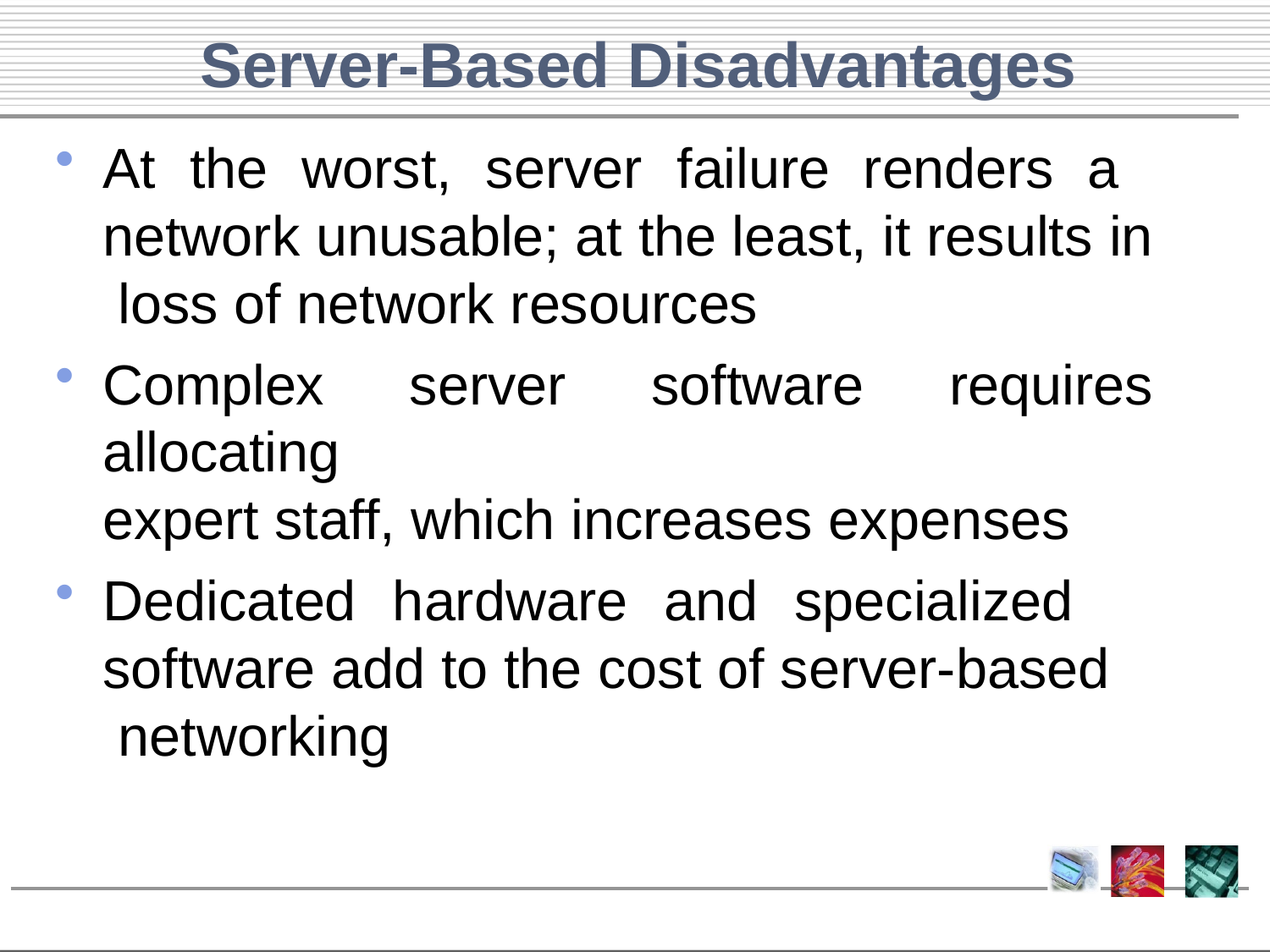

# Server-Based Disadvantages

At the worst, server failure renders a  network unusable; at the least, it results in  loss of network resources
Complex server software requires allocating
expert staff, which increases expenses
Dedicated hardware and specialized  software add to the cost of server-based  networking